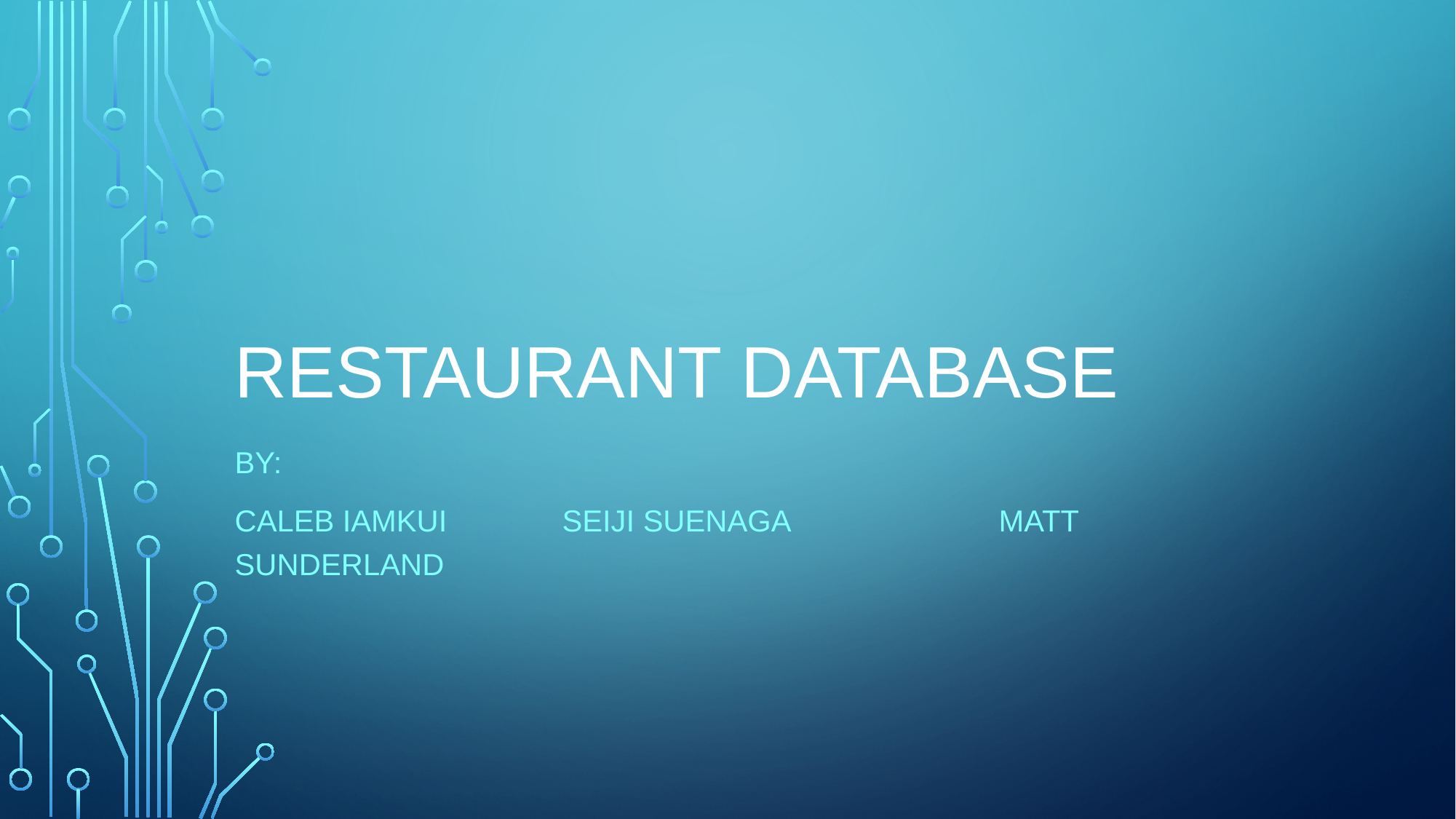

# Restaurant Database
By:
Caleb iamkui		Seiji Suenaga		Matt sunderland